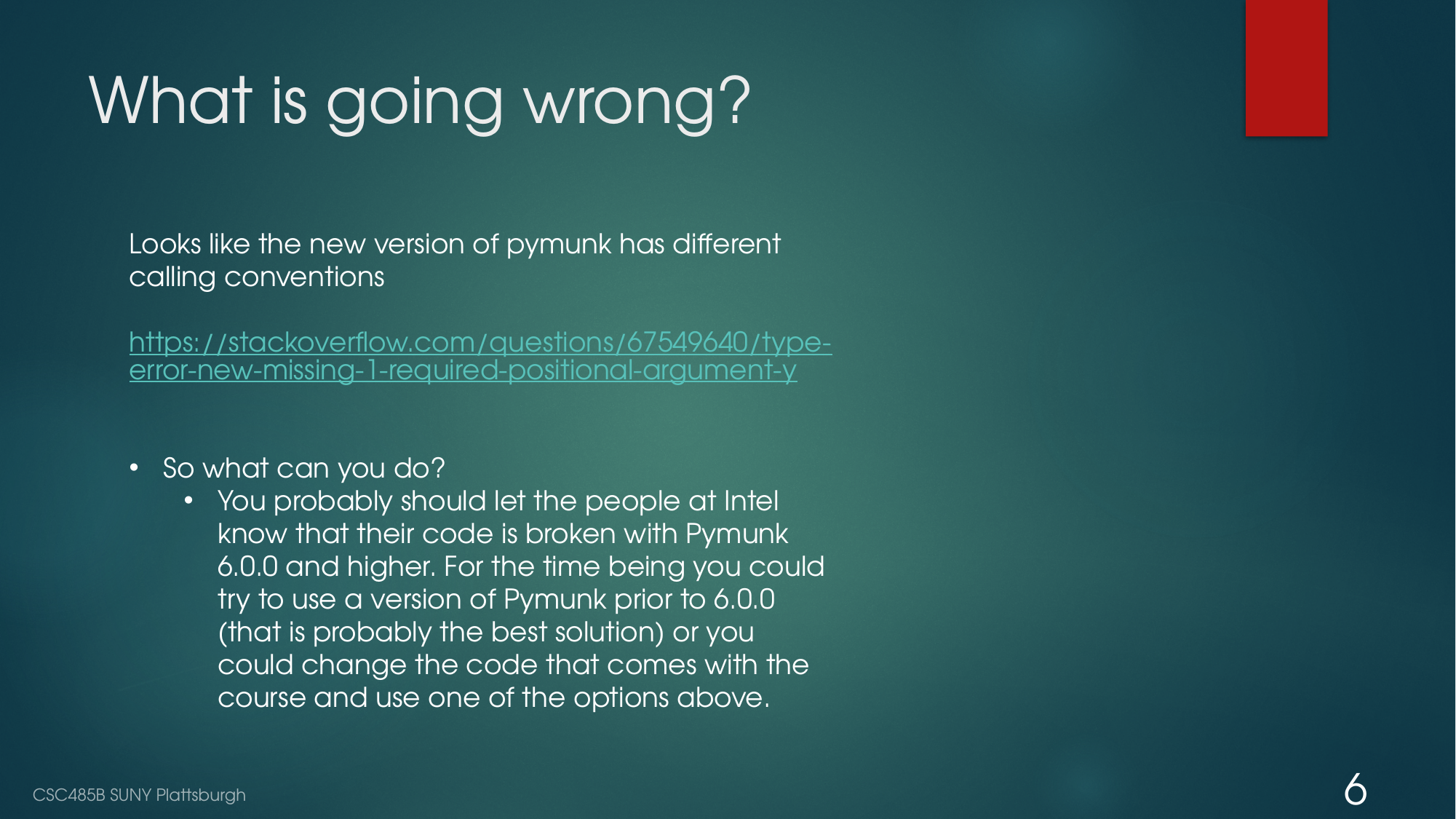

# What is going wrong?
Looks like the new version of pymunk has different calling conventions

https://stackoverflow.com/questions/67549640/type-error-new-missing-1-required-positional-argument-y

So what can you do?
You probably should let the people at Intel know that their code is broken with Pymunk 6.0.0 and higher. For the time being you could try to use a version of Pymunk prior to 6.0.0 (that is probably the best solution) or you could change the code that comes with the course and use one of the options above.
6
CSC485B SUNY Plattsburgh